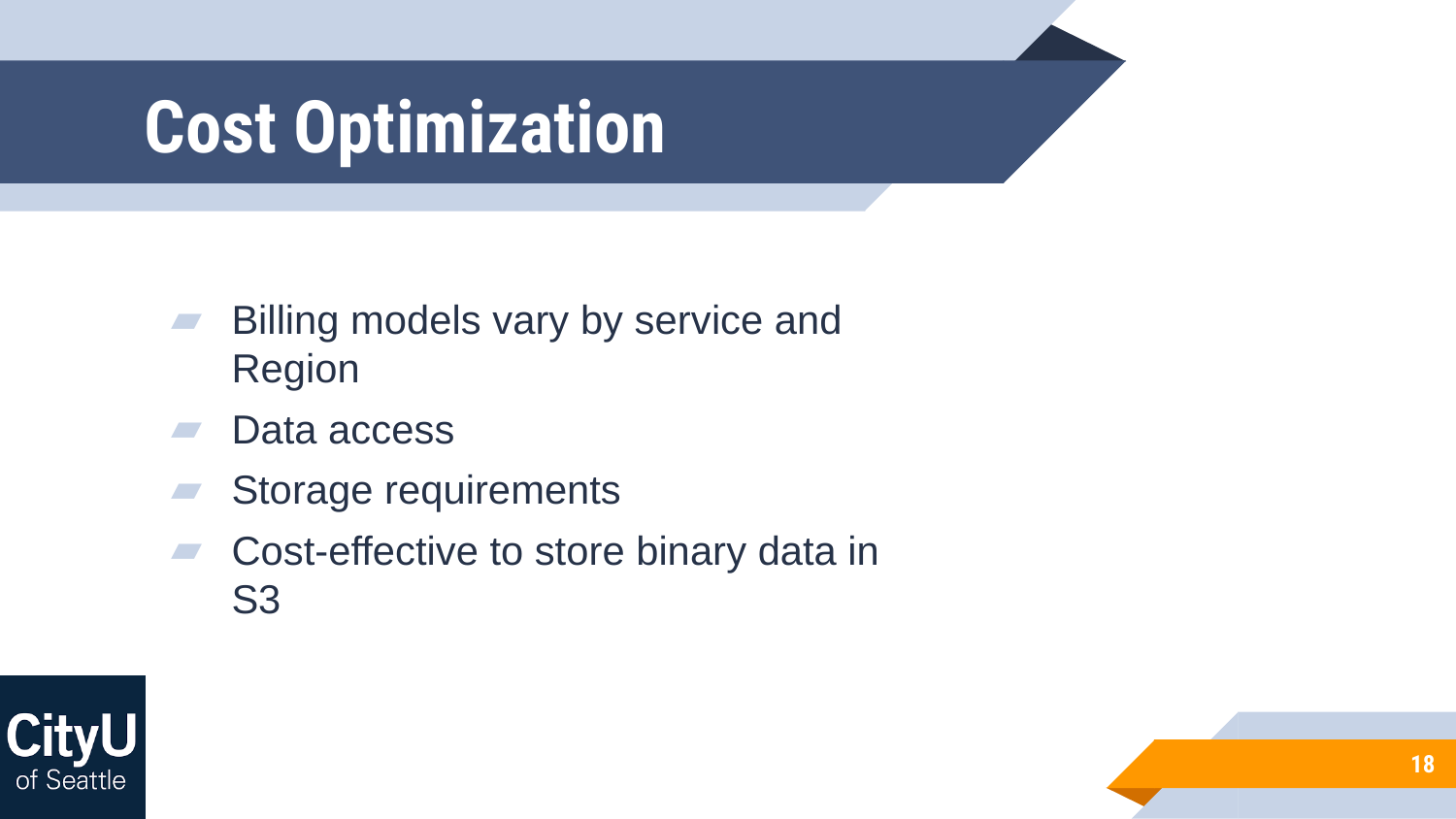

# Cost Optimization
Billing models vary by service and Region
Data access
Storage requirements
Cost-effective to store binary data in S3
18